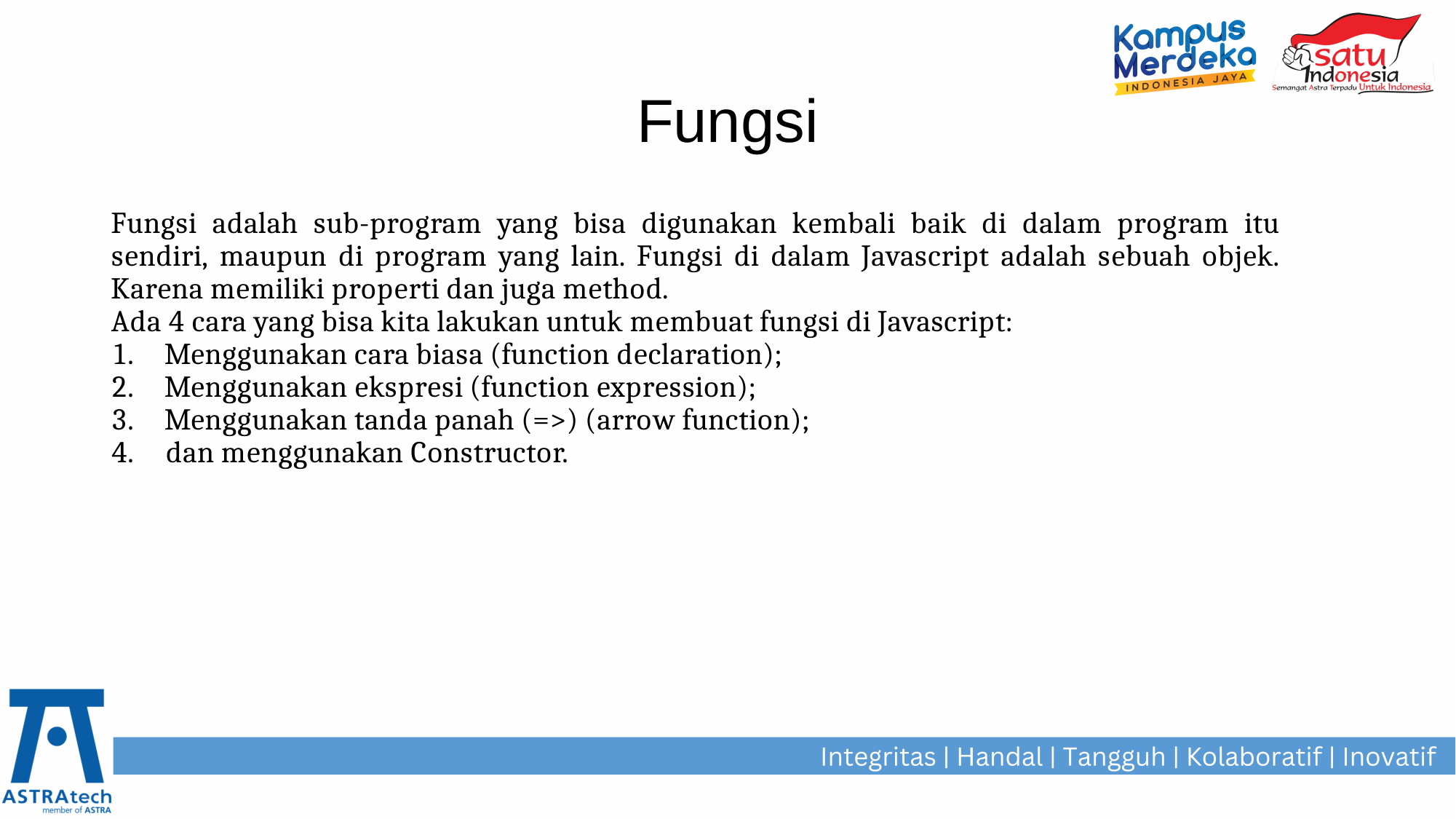

# Fungsi
Fungsi adalah sub-program yang bisa digunakan kembali baik di dalam program itu sendiri, maupun di program yang lain. Fungsi di dalam Javascript adalah sebuah objek. Karena memiliki properti dan juga method.
Ada 4 cara yang bisa kita lakukan untuk membuat fungsi di Javascript:
Menggunakan cara biasa (function declaration);
Menggunakan ekspresi (function expression);
Menggunakan tanda panah (=>) (arrow function);
dan menggunakan Constructor.